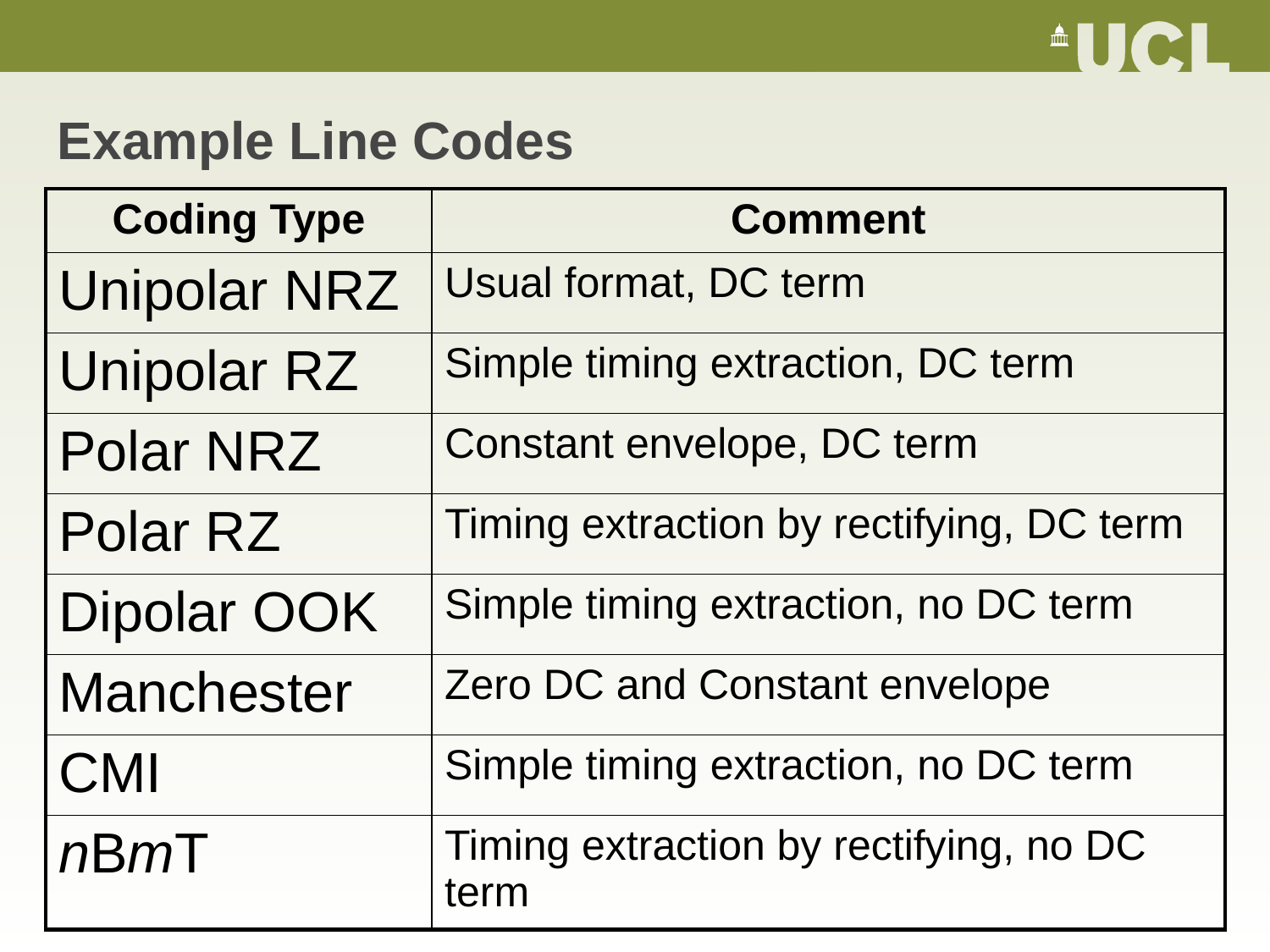

# Example Line Codes
| Coding Type | Comment |
| --- | --- |
| Unipolar NRZ | Usual format, DC term |
| Unipolar RZ | Simple timing extraction, DC term |
| Polar NRZ | Constant envelope, DC term |
| Polar RZ | Timing extraction by rectifying, DC term |
| Dipolar OOK | Simple timing extraction, no DC term |
| Manchester | Zero DC and Constant envelope |
| CMI | Simple timing extraction, no DC term |
| nBmT | Timing extraction by rectifying, no DC term |